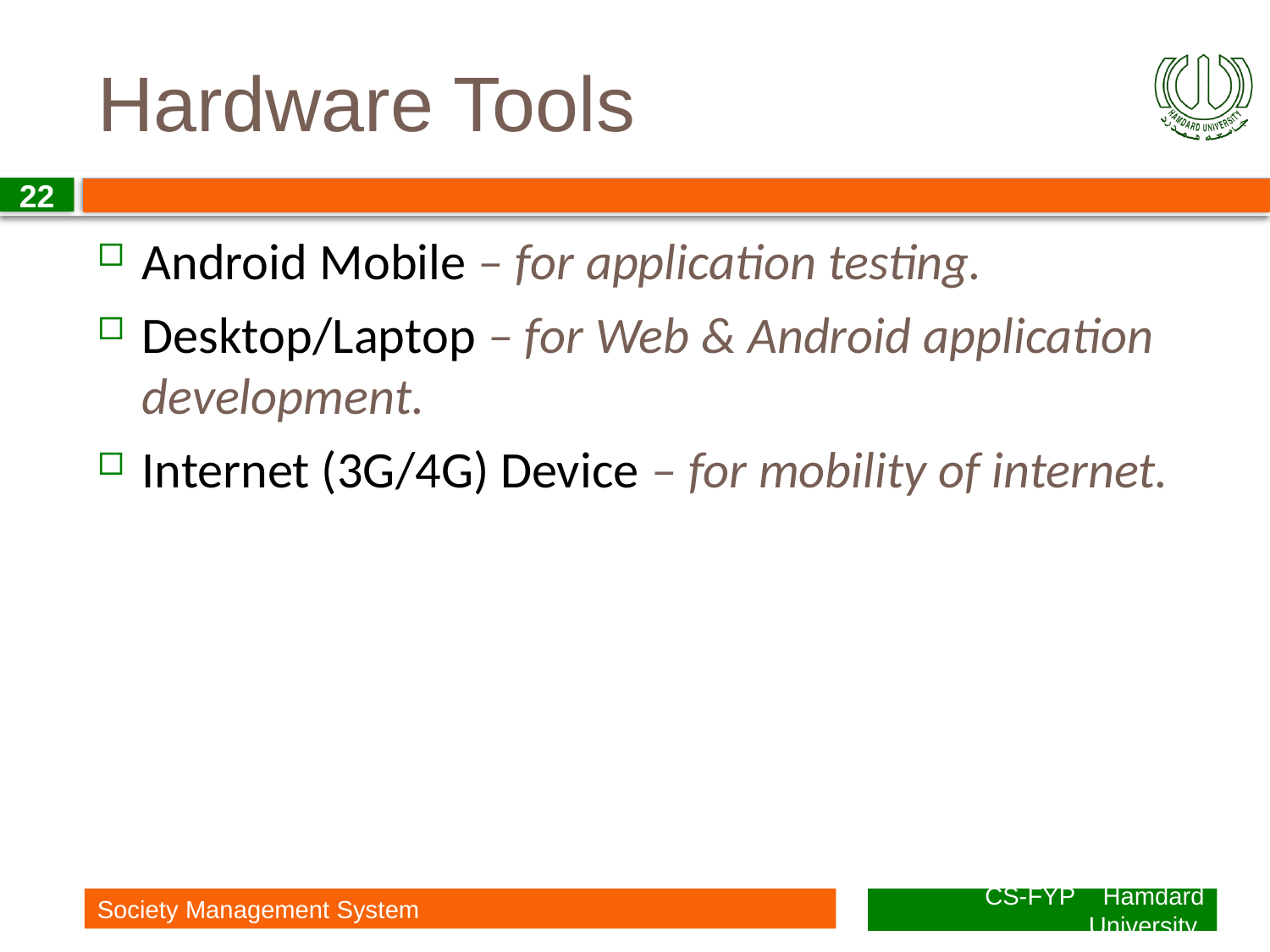

# Hardware Tools
22
Android Mobile – for application testing.
Desktop/Laptop – for Web & Android application development.
Internet (3G/4G) Device – for mobility of internet.

Society Management System
CS-FYP    Hamdard University